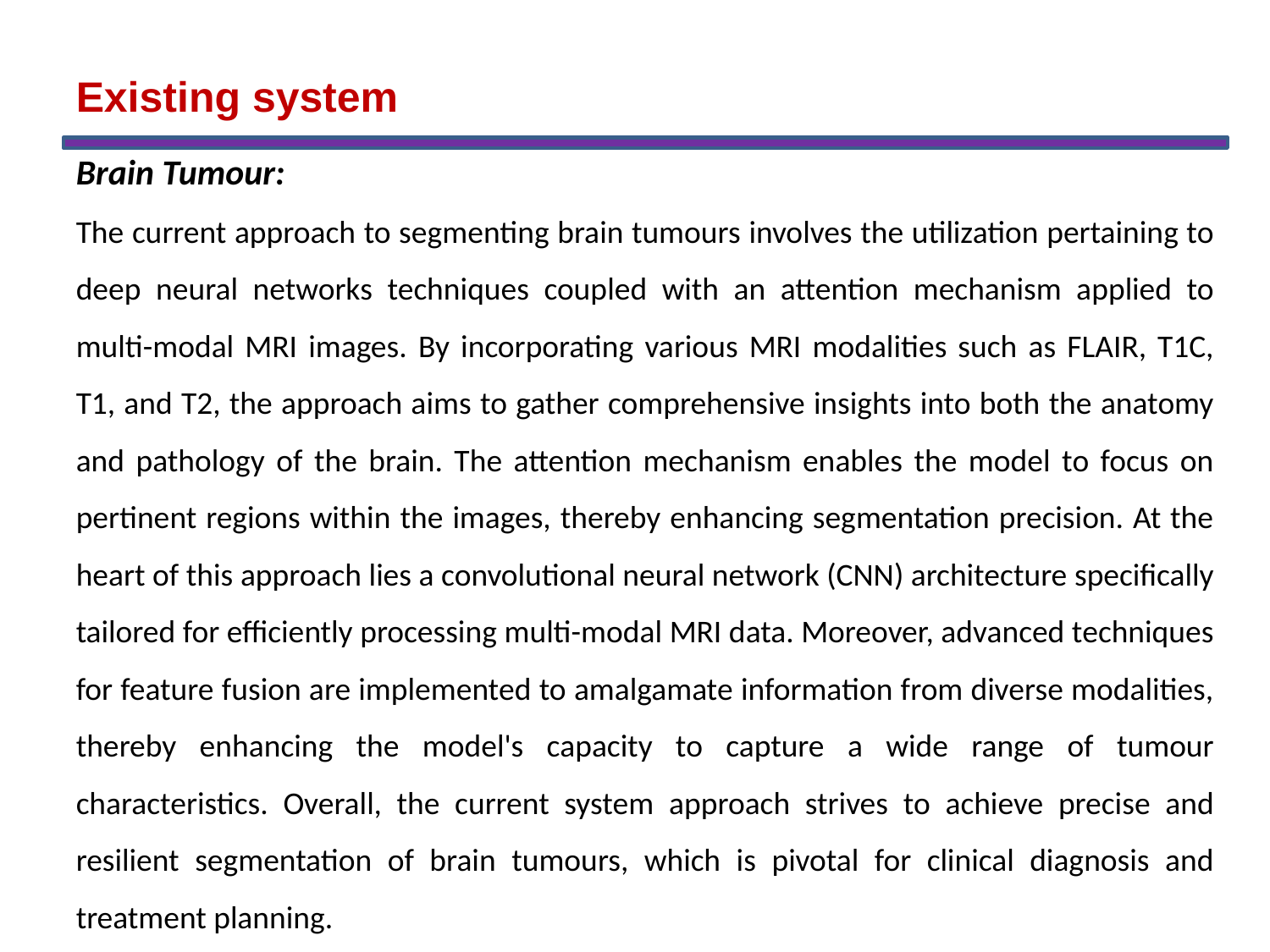

Existing system

Brain Tumour:
The current approach to segmenting brain tumours involves the utilization pertaining to deep neural networks techniques coupled with an attention mechanism applied to multi-modal MRI images. By incorporating various MRI modalities such as FLAIR, T1C, T1, and T2, the approach aims to gather comprehensive insights into both the anatomy and pathology of the brain. The attention mechanism enables the model to focus on pertinent regions within the images, thereby enhancing segmentation precision. At the heart of this approach lies a convolutional neural network (CNN) architecture specifically tailored for efficiently processing multi-modal MRI data. Moreover, advanced techniques for feature fusion are implemented to amalgamate information from diverse modalities, thereby enhancing the model's capacity to capture a wide range of tumour characteristics. Overall, the current system approach strives to achieve precise and resilient segmentation of brain tumours, which is pivotal for clinical diagnosis and treatment planning.